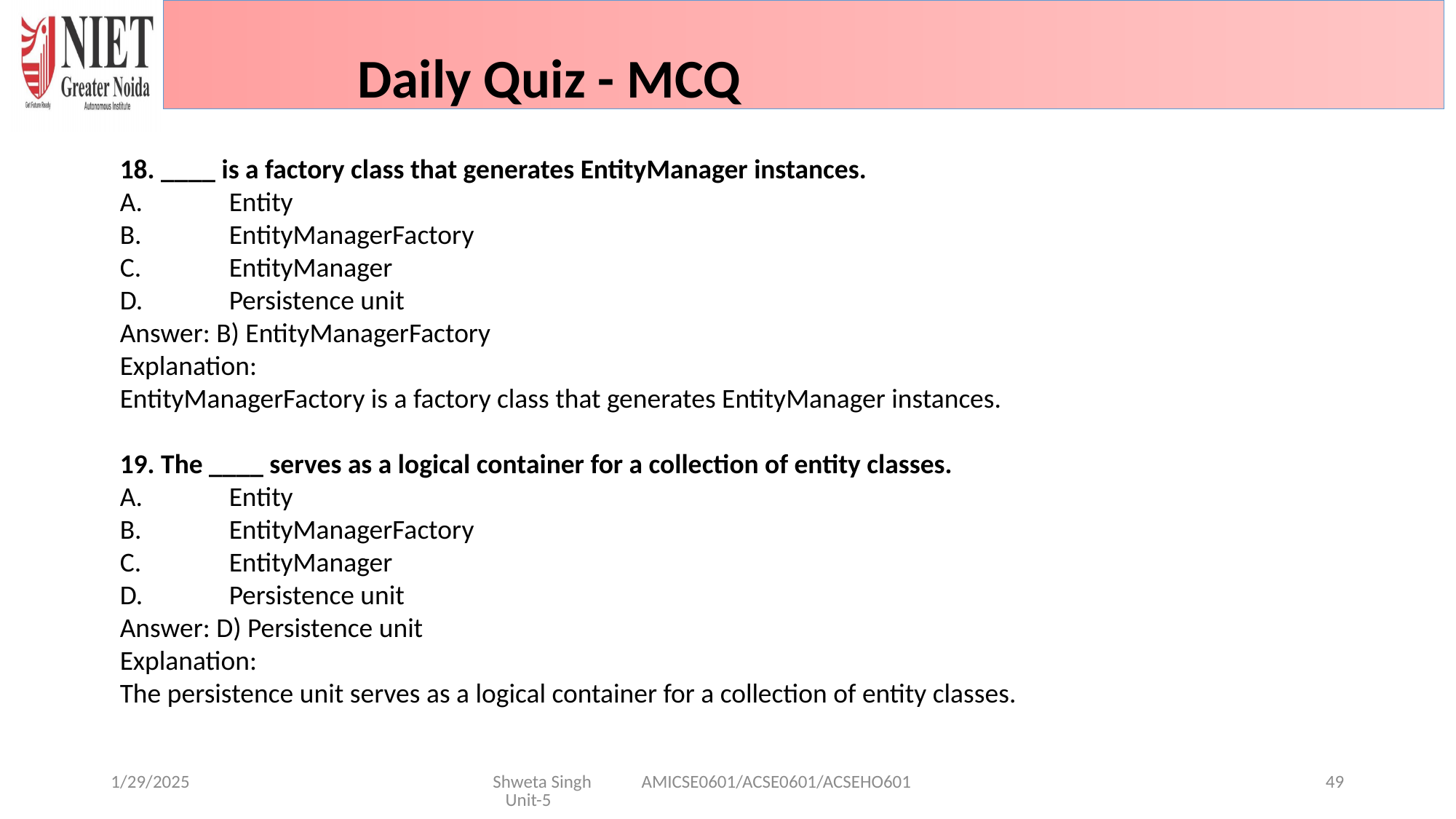

Daily Quiz - MCQ
18. ____ is a factory class that generates EntityManager instances.
A.	Entity
B.	EntityManagerFactory
C.	EntityManager
D.	Persistence unit
Answer: B) EntityManagerFactory
Explanation:
EntityManagerFactory is a factory class that generates EntityManager instances.

19. The ____ serves as a logical container for a collection of entity classes.
A.	Entity
B.	EntityManagerFactory
C.	EntityManager
D.	Persistence unit
Answer: D) Persistence unit
Explanation:
The persistence unit serves as a logical container for a collection of entity classes.
1/29/2025
Shweta Singh            AMICSE0601/ACSE0601/ACSEHO601               Unit-5
49